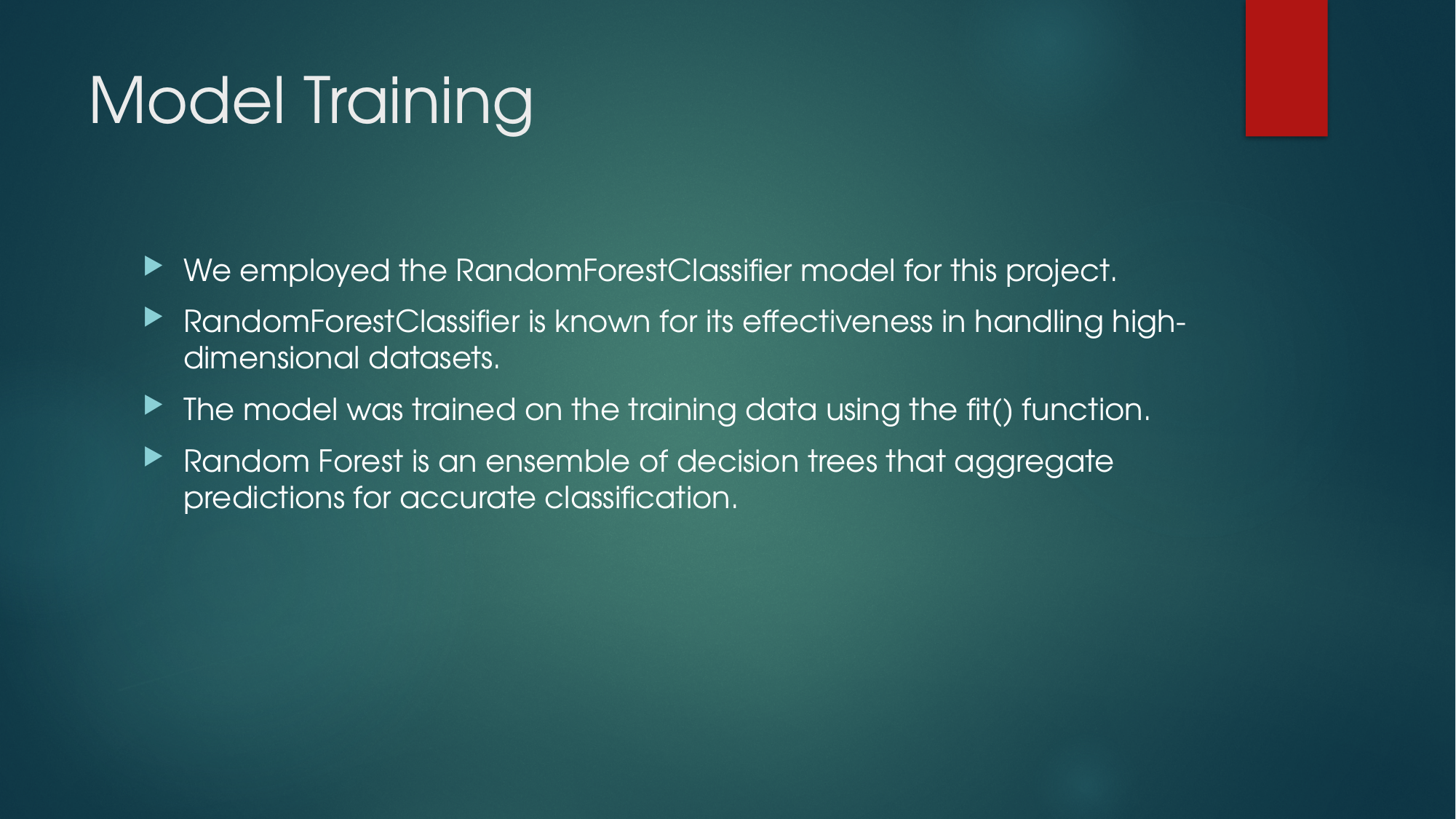

# Model Training
We employed the RandomForestClassifier model for this project.
RandomForestClassifier is known for its effectiveness in handling high-dimensional datasets.
The model was trained on the training data using the fit() function.
Random Forest is an ensemble of decision trees that aggregate predictions for accurate classification.